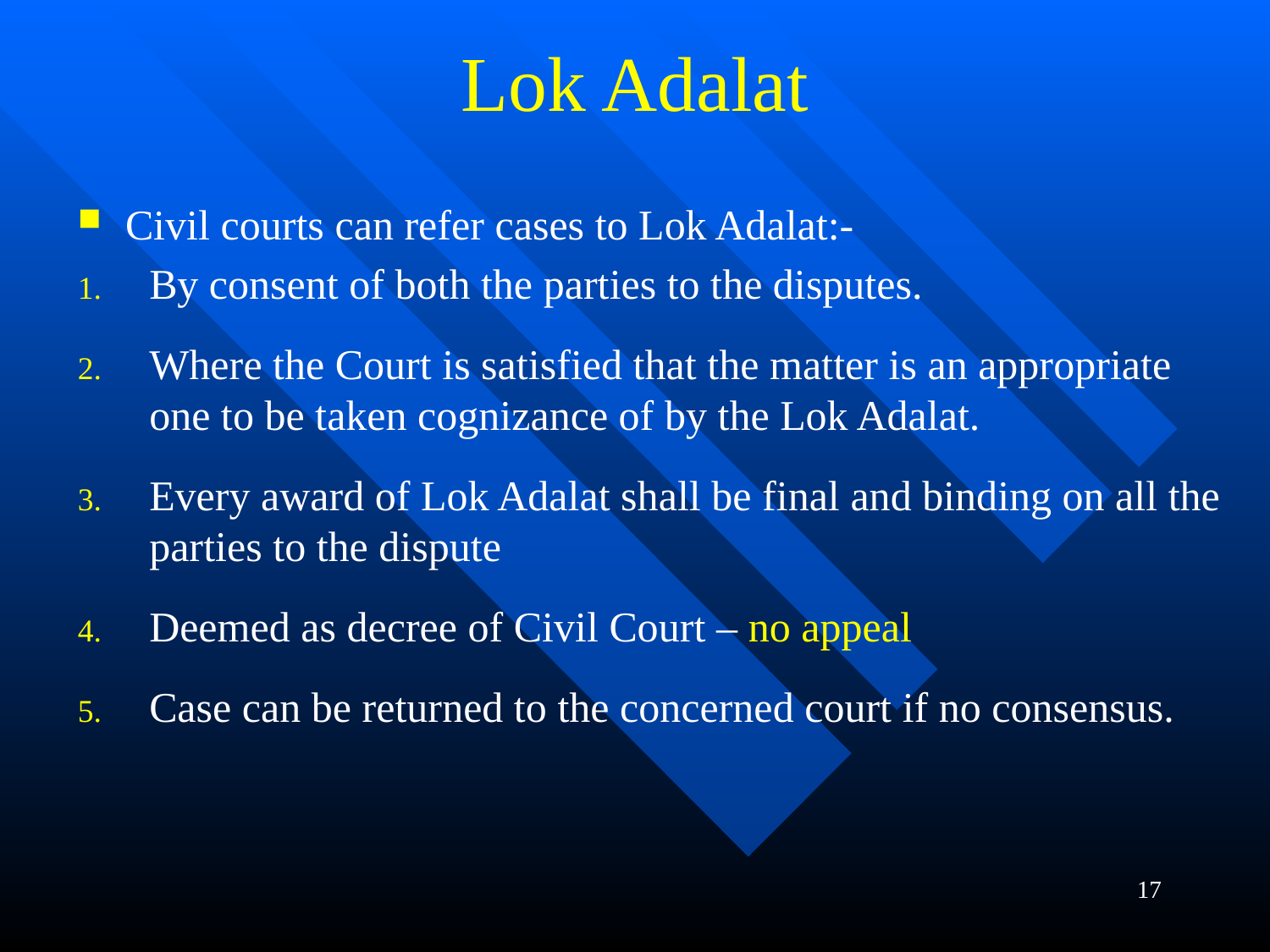

# Lok Adalat
Civil courts can refer cases to Lok Adalat:-
By consent of both the parties to the disputes.
Where the Court is satisfied that the matter is an appropriate one to be taken cognizance of by the Lok Adalat.
Every award of Lok Adalat shall be final and binding on all the parties to the dispute
Deemed as decree of Civil Court – no appeal
Case can be returned to the concerned court if no consensus.
17